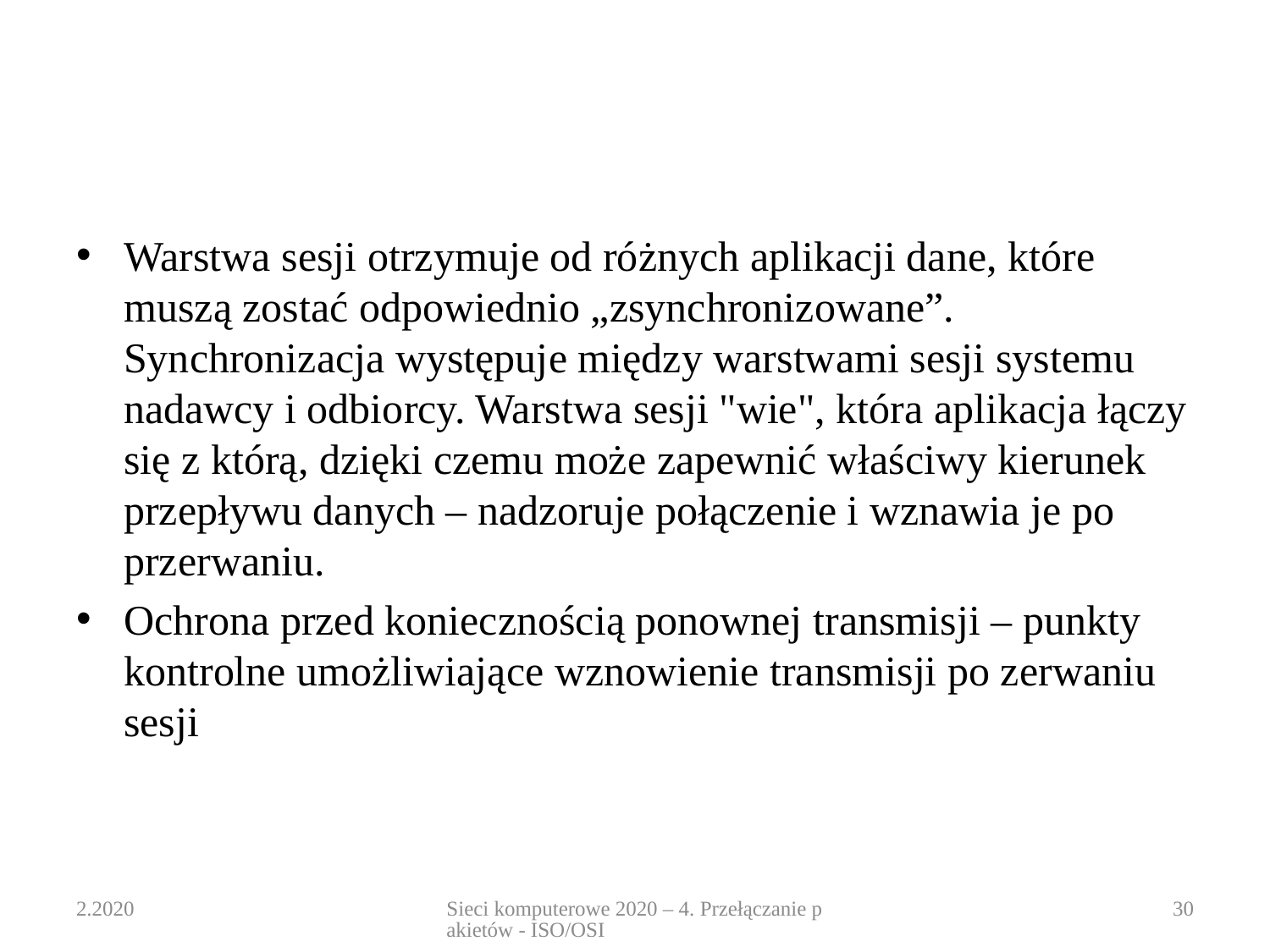

#
Warstwa sesji otrzymuje od różnych aplikacji dane, które muszą zostać odpowiednio „zsynchronizowane”. Synchronizacja występuje między warstwami sesji systemu nadawcy i odbiorcy. Warstwa sesji "wie", która aplikacja łączy się z którą, dzięki czemu może zapewnić właściwy kierunek przepływu danych – nadzoruje połączenie i wznawia je po przerwaniu.
Ochrona przed koniecznością ponownej transmisji – punkty kontrolne umożliwiające wznowienie transmisji po zerwaniu sesji

2.2020
Sieci komputerowe 2020 – 4. Przełączanie pakietów - ISO/OSI
30